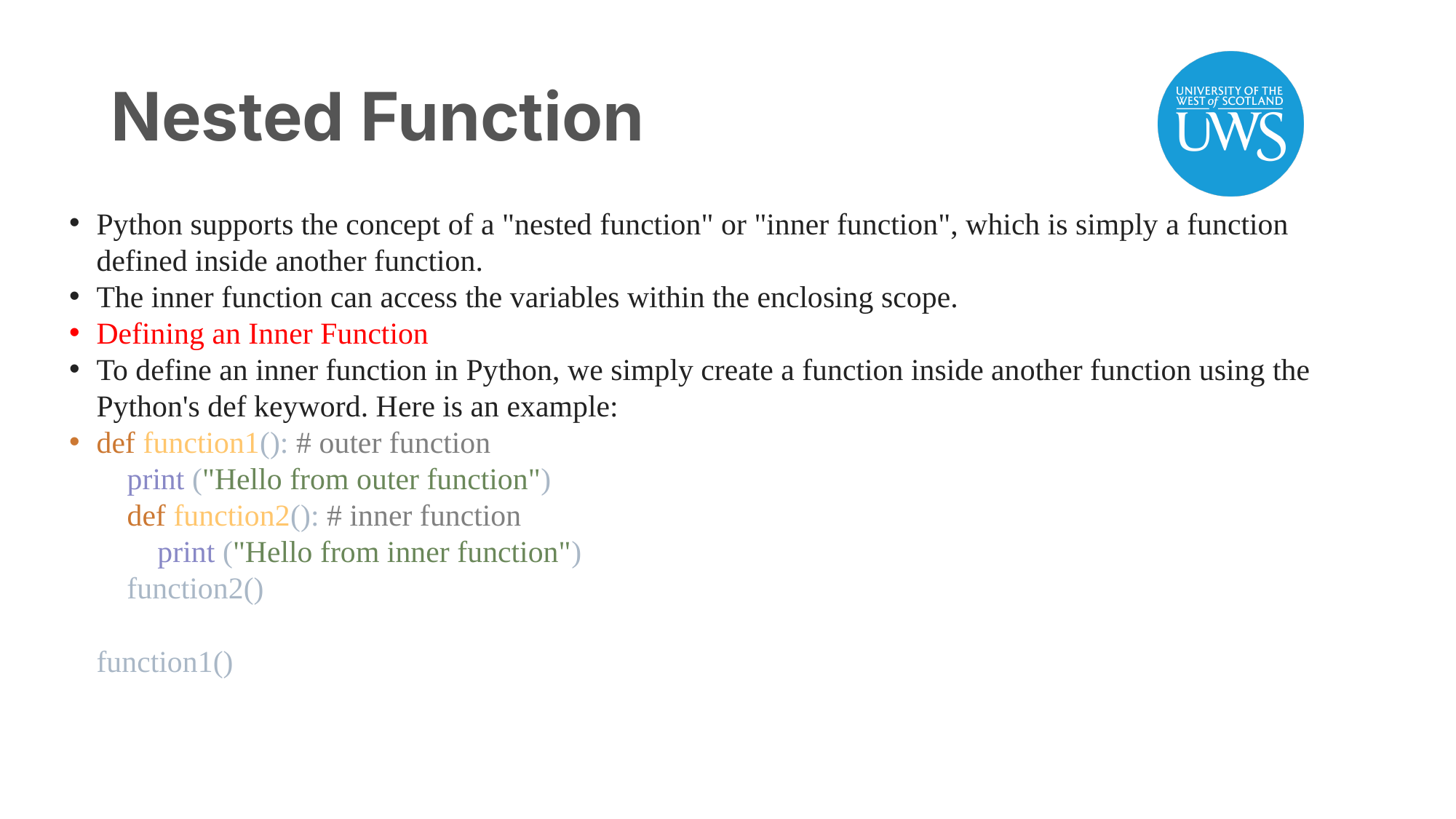

# Nested Function
Python supports the concept of a "nested function" or "inner function", which is simply a function defined inside another function.
The inner function can access the variables within the enclosing scope.
Defining an Inner Function
To define an inner function in Python, we simply create a function inside another function using the Python's def keyword. Here is an example:
def function1(): # outer function
    print ("Hello from outer function")
    def function2(): # inner function
        print ("Hello from inner function")
    function2()
function1()